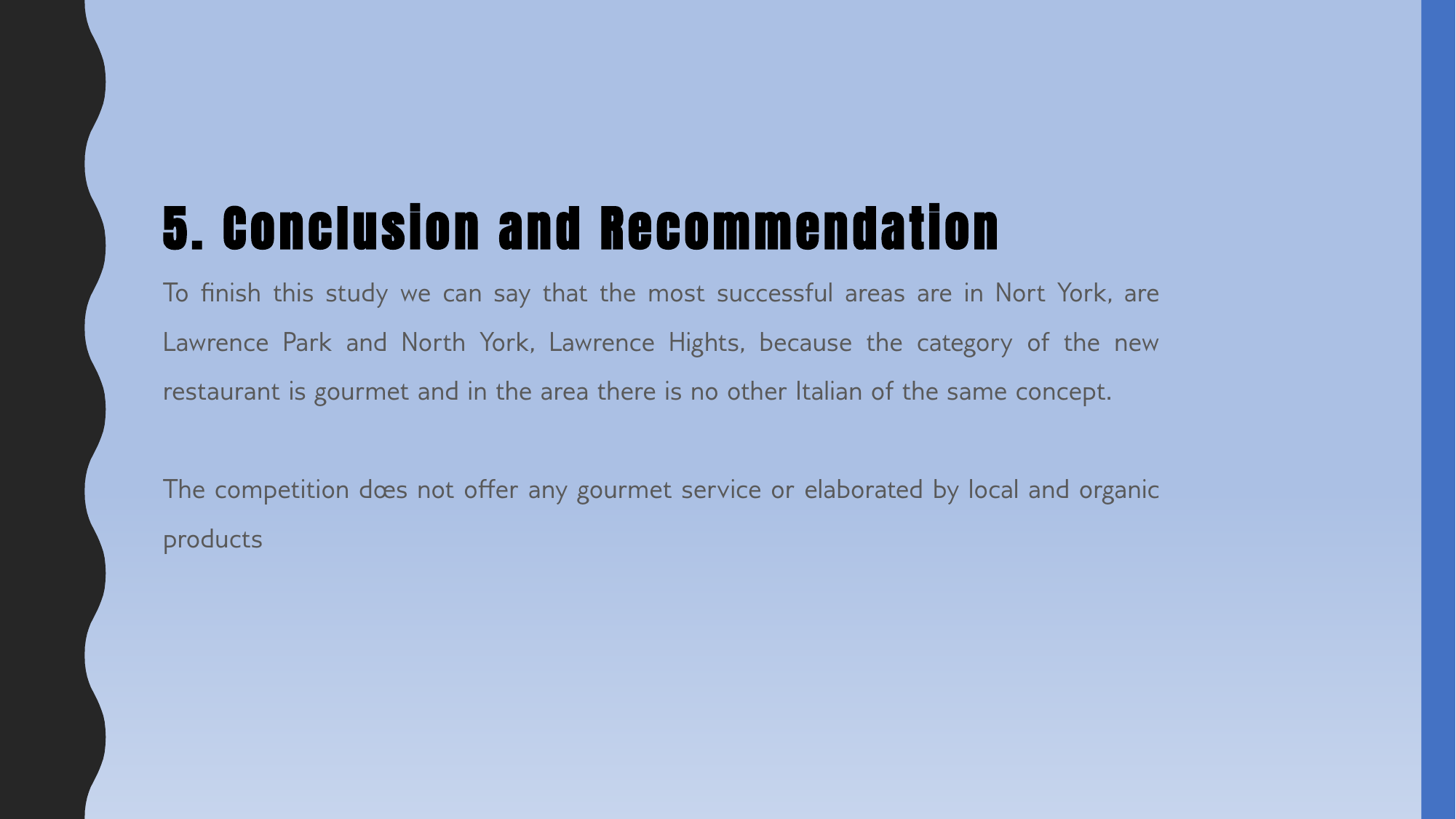

5. Conclusion and Recommendation
To finish this study we can say that the most successful areas are in Nort York, are Lawrence Park and North York, Lawrence Hights, because the category of the new restaurant is gourmet and in the area there is no other Italian of the same concept.

The competition does not offer any gourmet service or elaborated by local and organic products